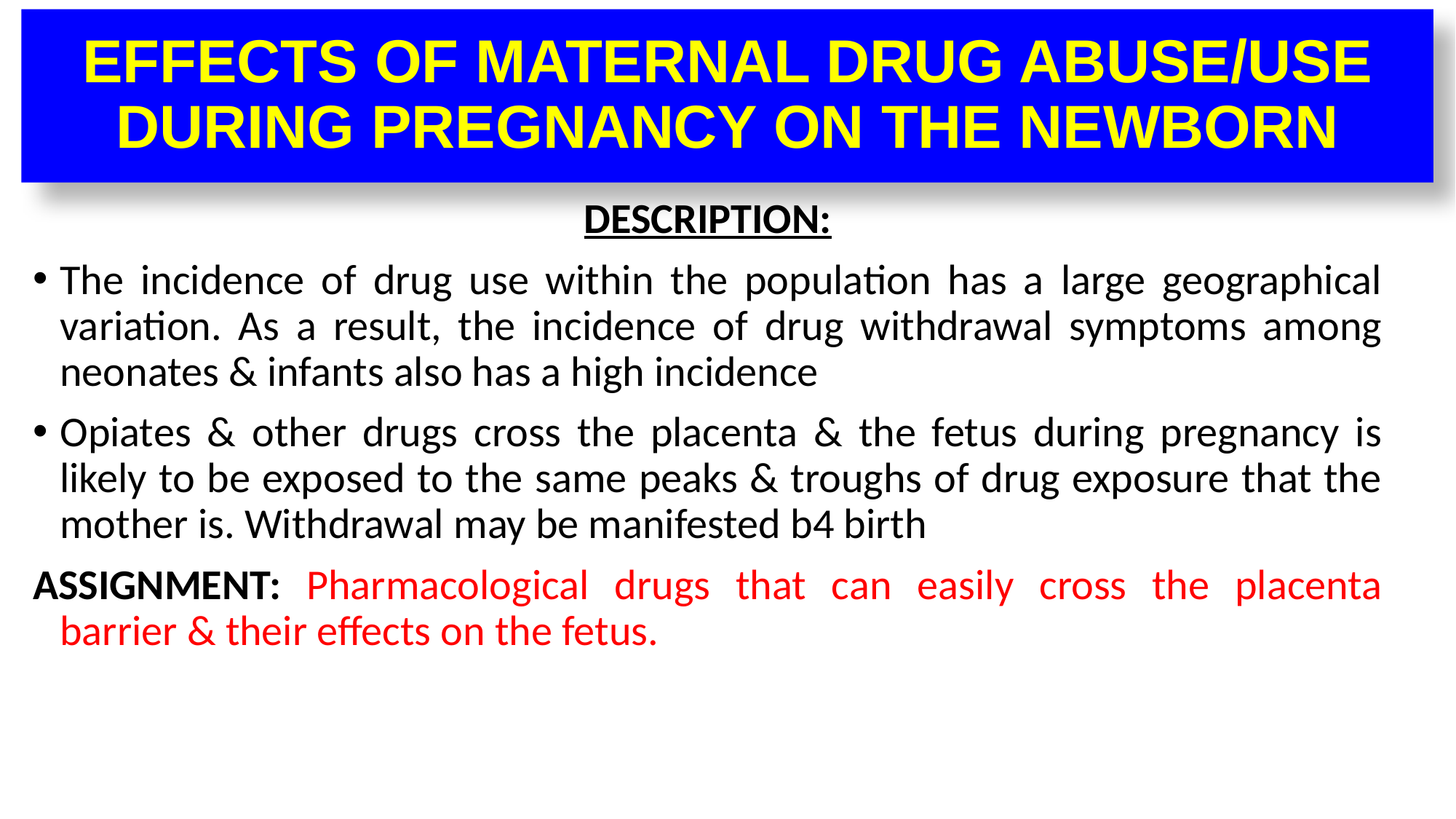

# EFFECTS OF MATERNAL DRUG ABUSE/USE DURING PREGNANCY ON THE NEWBORN
DESCRIPTION:
The incidence of drug use within the population has a large geographical variation. As a result, the incidence of drug withdrawal symptoms among neonates & infants also has a high incidence
Opiates & other drugs cross the placenta & the fetus during pregnancy is likely to be exposed to the same peaks & troughs of drug exposure that the mother is. Withdrawal may be manifested b4 birth
ASSIGNMENT: Pharmacological drugs that can easily cross the placenta barrier & their effects on the fetus.